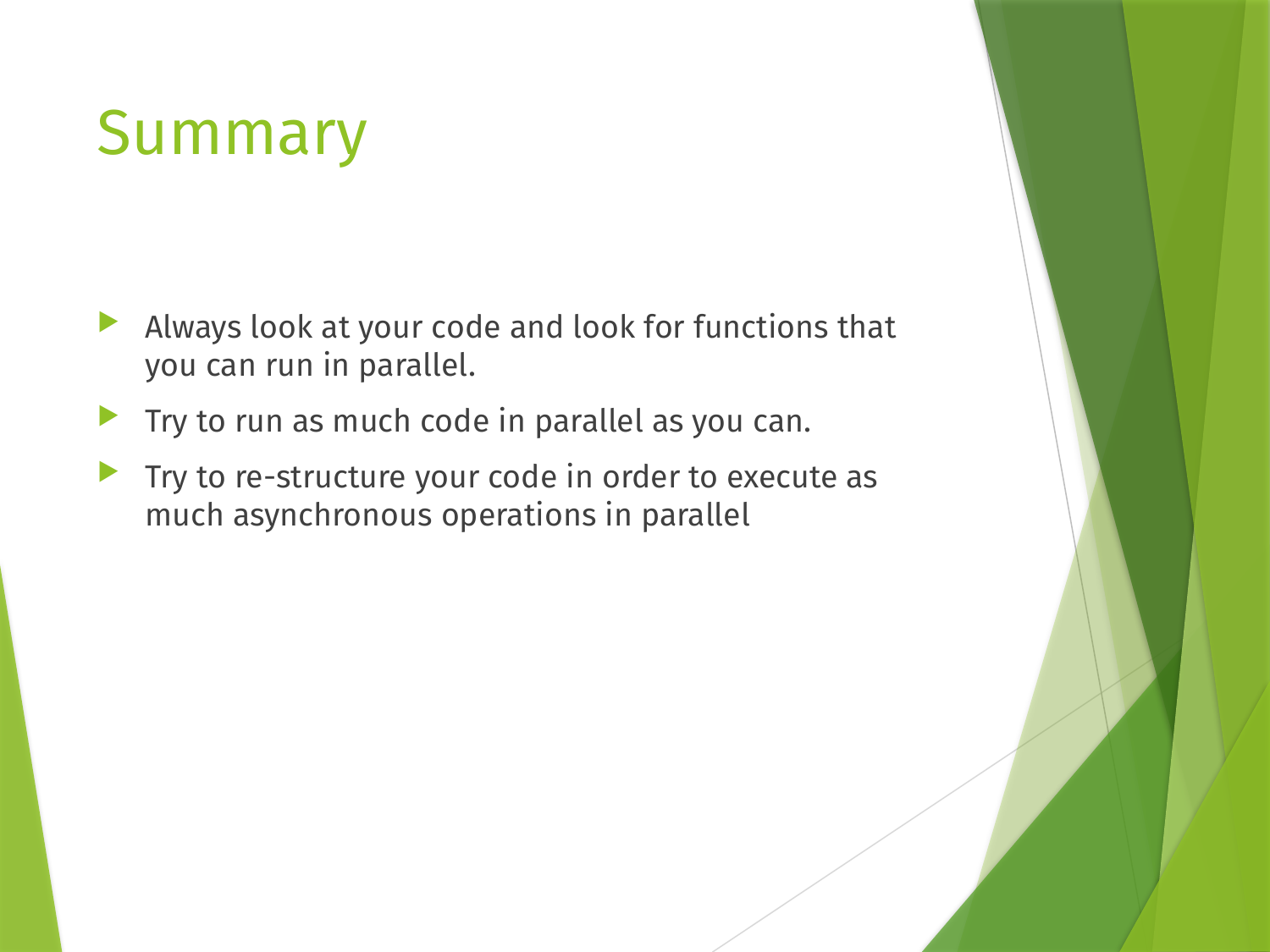

# Summary
Always look at your code and look for functions that you can run in parallel.
Try to run as much code in parallel as you can.
Try to re-structure your code in order to execute as much asynchronous operations in parallel